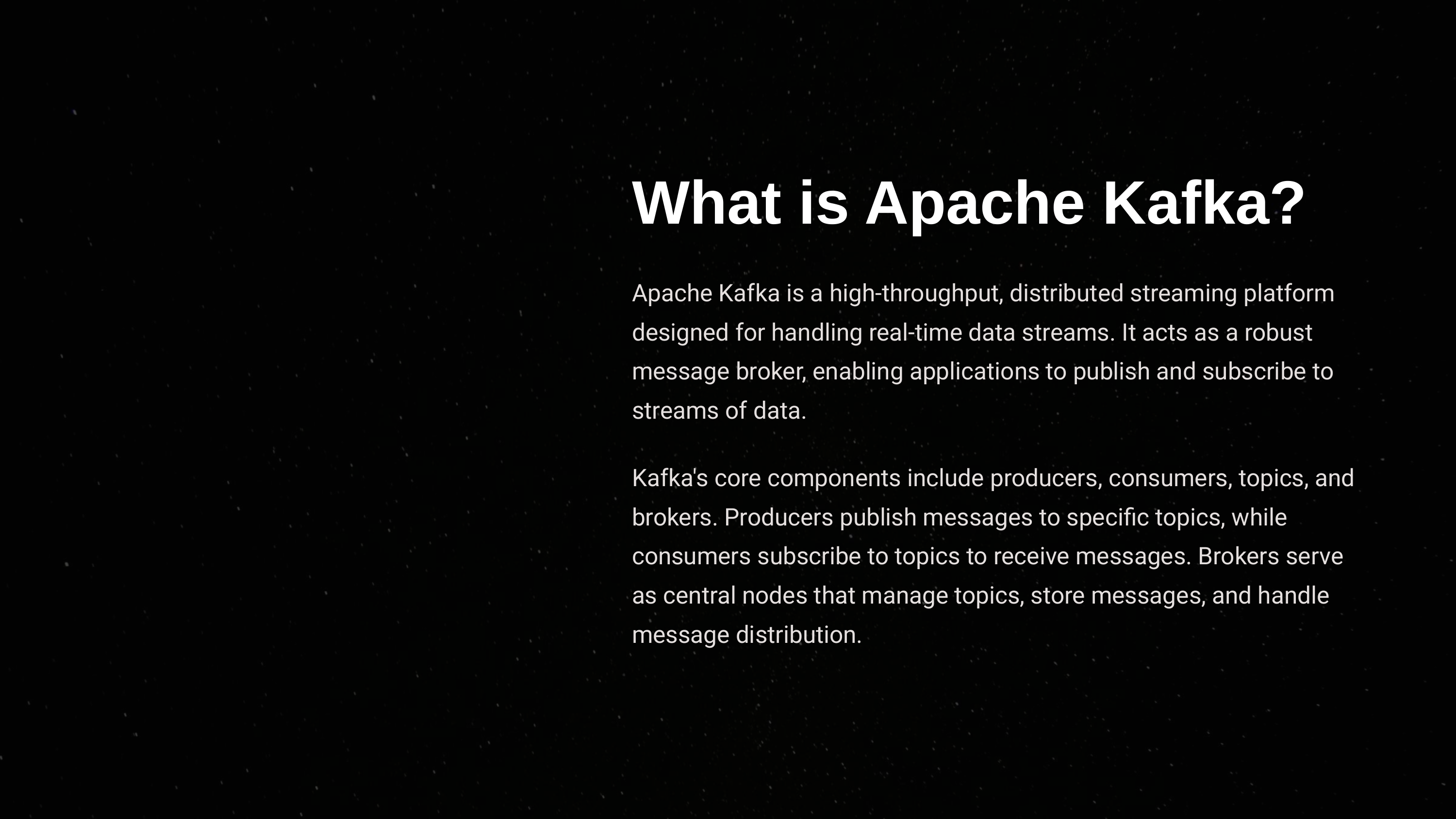

What is Apache Kafka?
Apache Kafka is a high-throughput, distributed streaming platform designed for handling real-time data streams. It acts as a robust message broker, enabling applications to publish and subscribe to streams of data.
Kafka's core components include producers, consumers, topics, and brokers. Producers publish messages to specific topics, while consumers subscribe to topics to receive messages. Brokers serve as central nodes that manage topics, store messages, and handle message distribution.